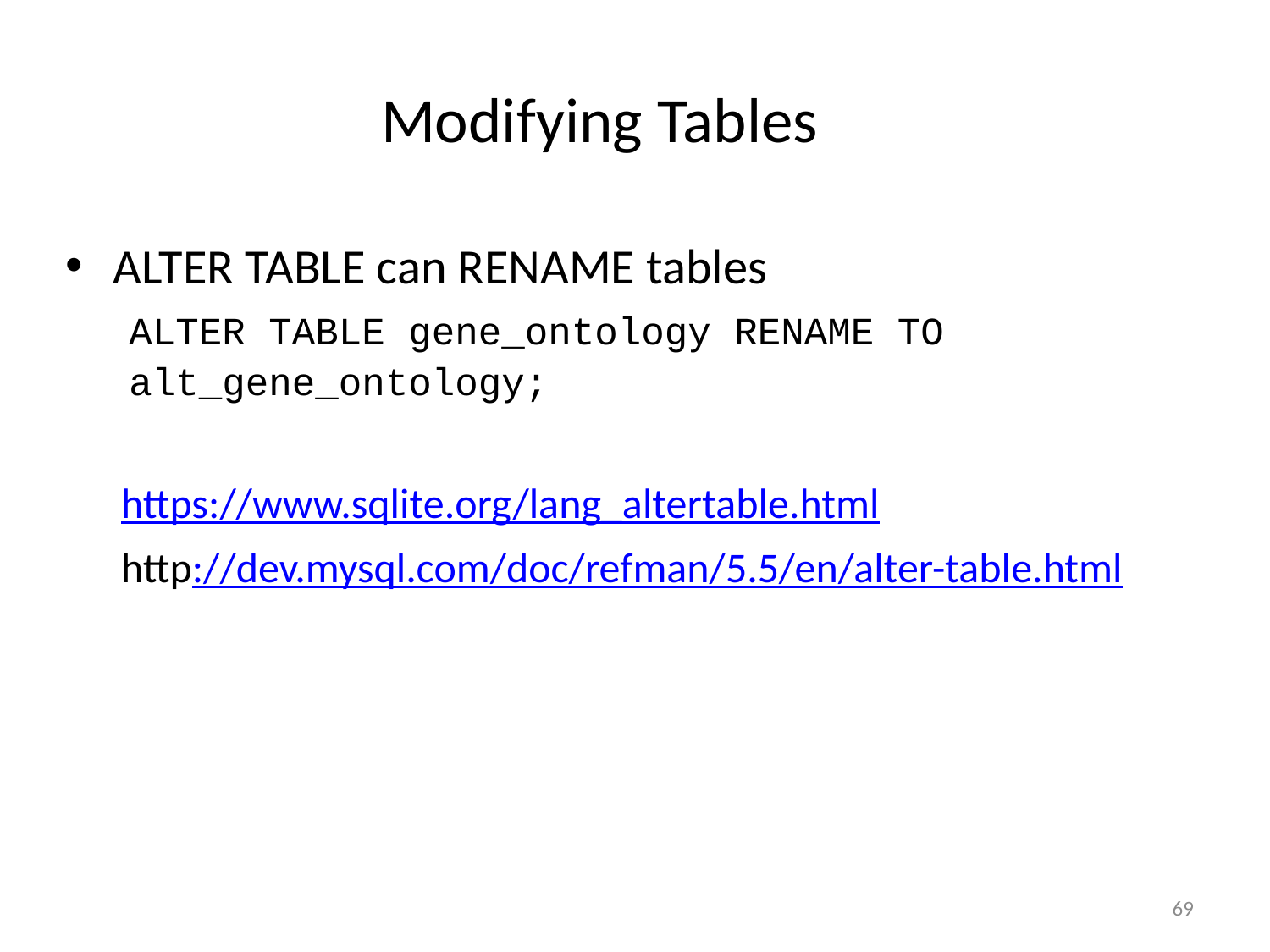

# Modifying Tables
ALTER TABLE can RENAME tables
ALTER TABLE gene_ontology RENAME TO alt_gene_ontology;

https://www.sqlite.org/lang_altertable.html
http://dev.mysql.com/doc/refman/5.5/en/alter-table.html
69